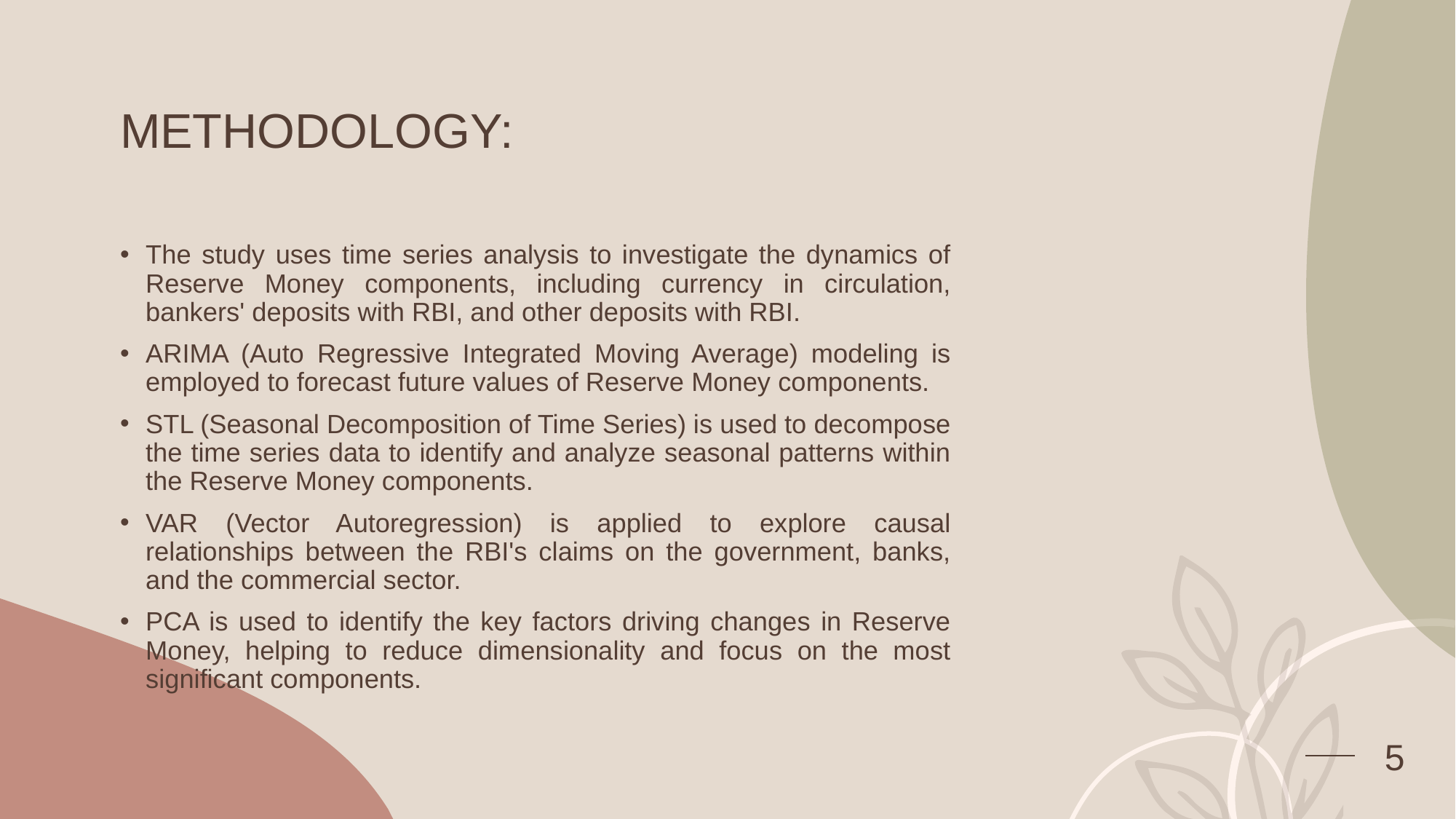

# METHODOLOGY:
The study uses time series analysis to investigate the dynamics of Reserve Money components, including currency in circulation, bankers' deposits with RBI, and other deposits with RBI.
ARIMA (Auto Regressive Integrated Moving Average) modeling is employed to forecast future values of Reserve Money components.
STL (Seasonal Decomposition of Time Series) is used to decompose the time series data to identify and analyze seasonal patterns within the Reserve Money components.
VAR (Vector Autoregression) is applied to explore causal relationships between the RBI's claims on the government, banks, and the commercial sector.
PCA is used to identify the key factors driving changes in Reserve Money, helping to reduce dimensionality and focus on the most significant components.

5